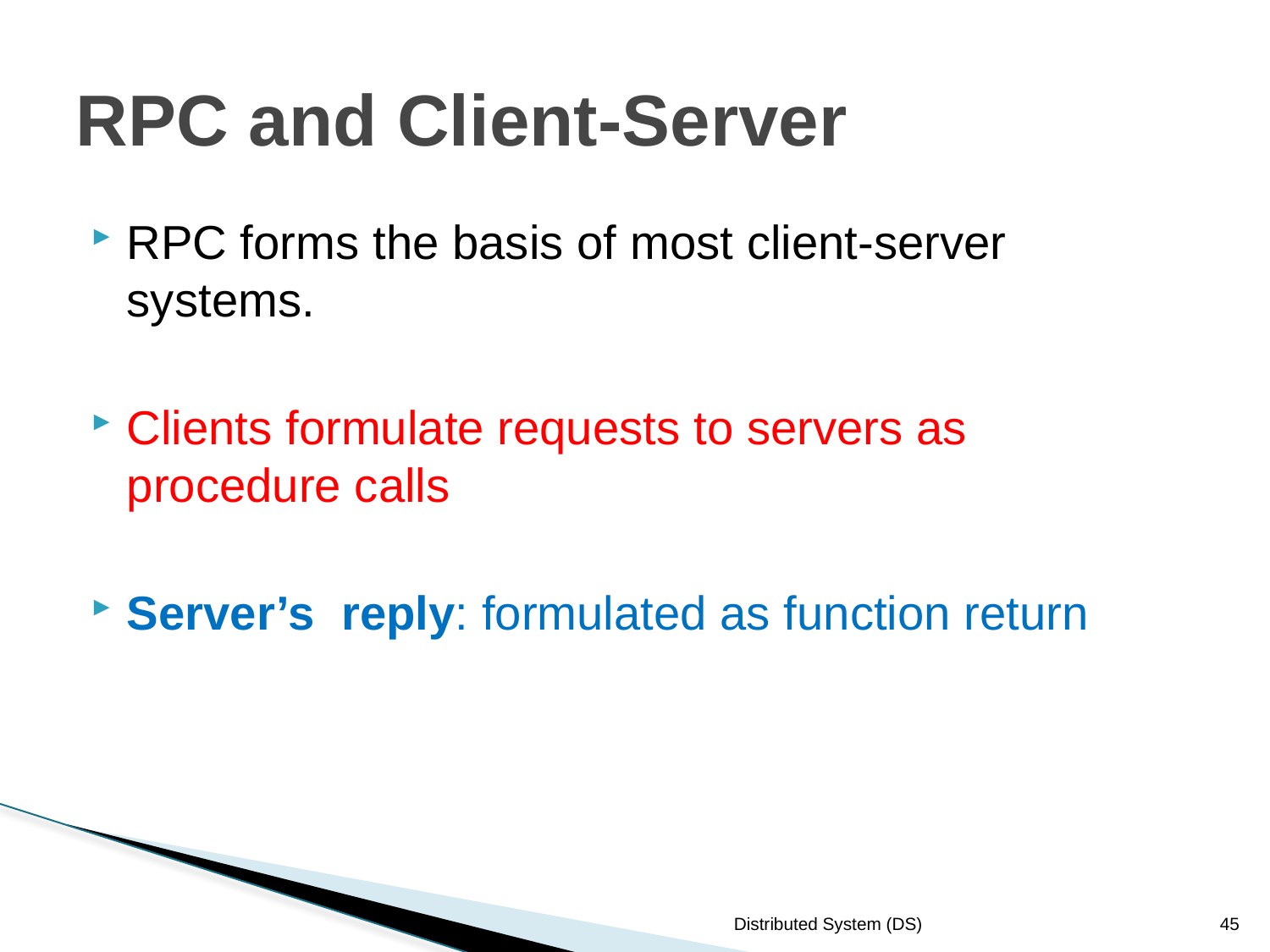

# RPC and Client-Server
RPC forms the basis of most client-server systems.

Clients formulate requests to servers as procedure calls

Server’s  reply: formulated as function return

Distributed System (DS)
45